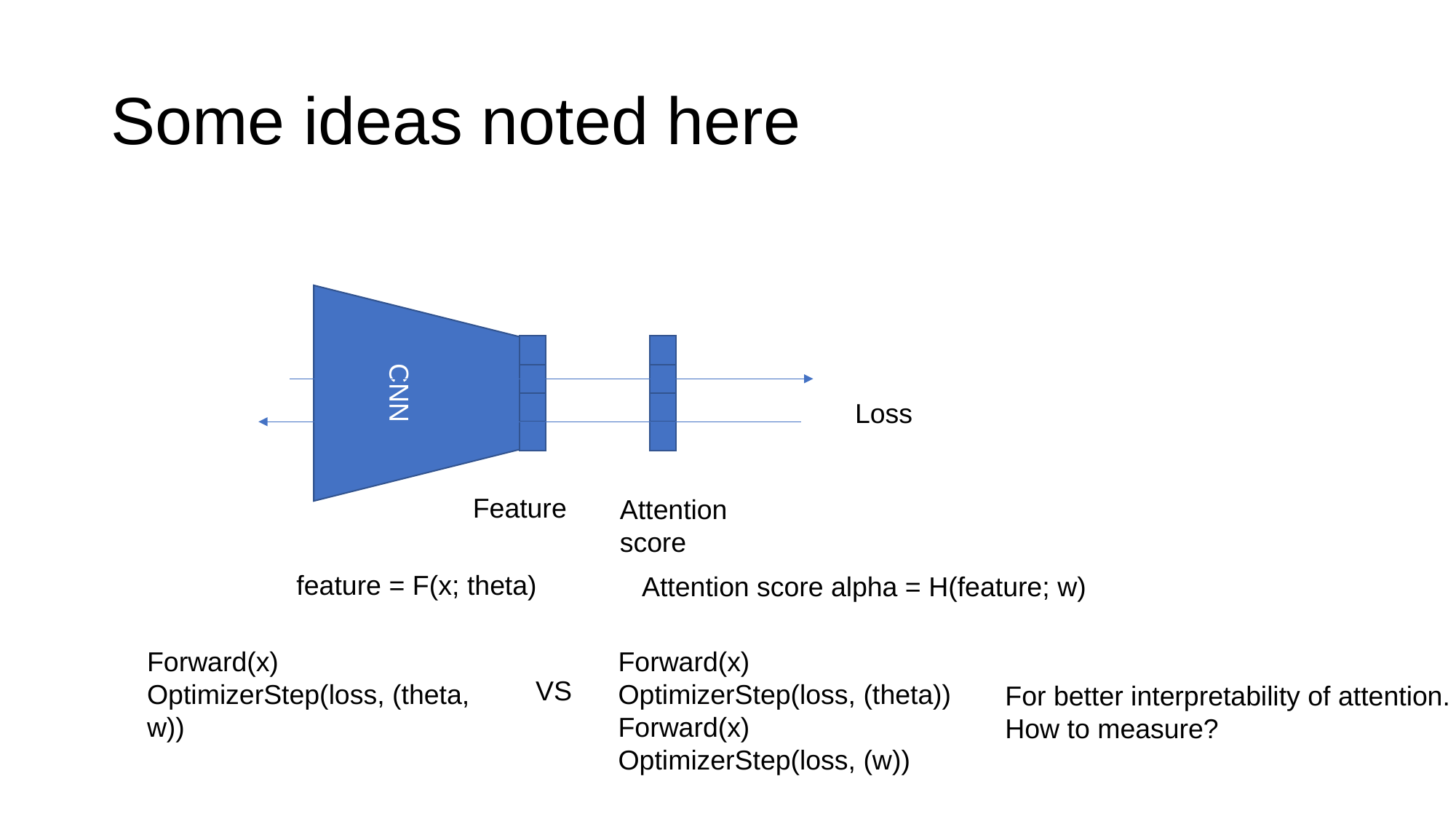

# Some ideas noted here
CNN

Loss

Feature
Attention
score
feature = F(x; theta)
Attention score alpha = H(feature; w)
Forward(x)
OptimizerStep(loss, (theta)) Forward(x)
OptimizerStep(loss, (w))

Forward(x)
OptimizerStep(loss, (theta, w))
VS
For better interpretability of attention.
How to measure?